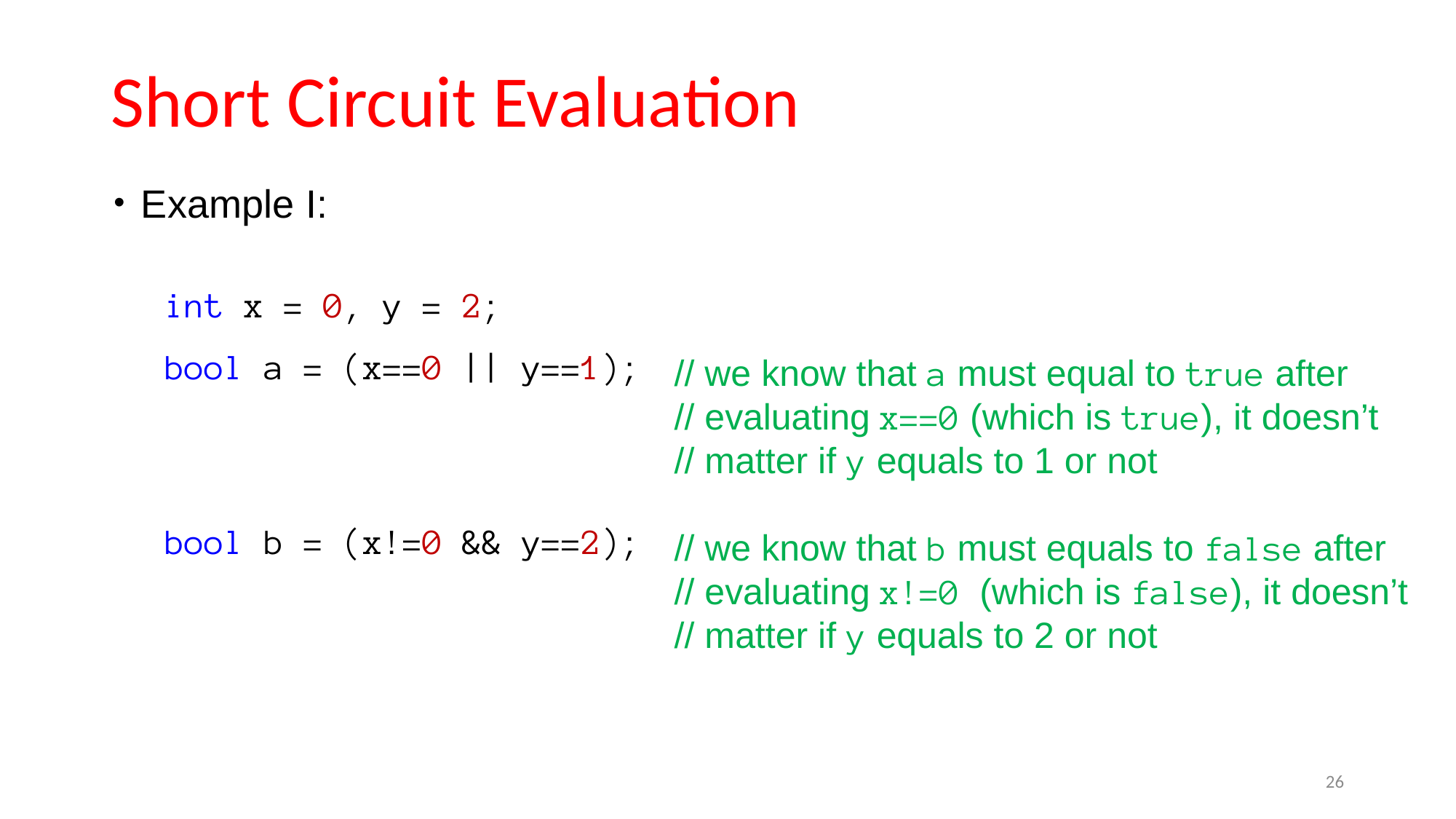

# Short Circuit Evaluation
Example I:

int x = 0, y = 2;
bool a = (x==0 || y==1);

bool b = (x!=0 && y==2);
// we know that a must equal to true after
// evaluating x==0 (which is true), it doesn’t
// matter if y equals to 1 or not

// we know that b must equals to false after
// evaluating x!=0 (which is false), it doesn’t
// matter if y equals to 2 or not
26